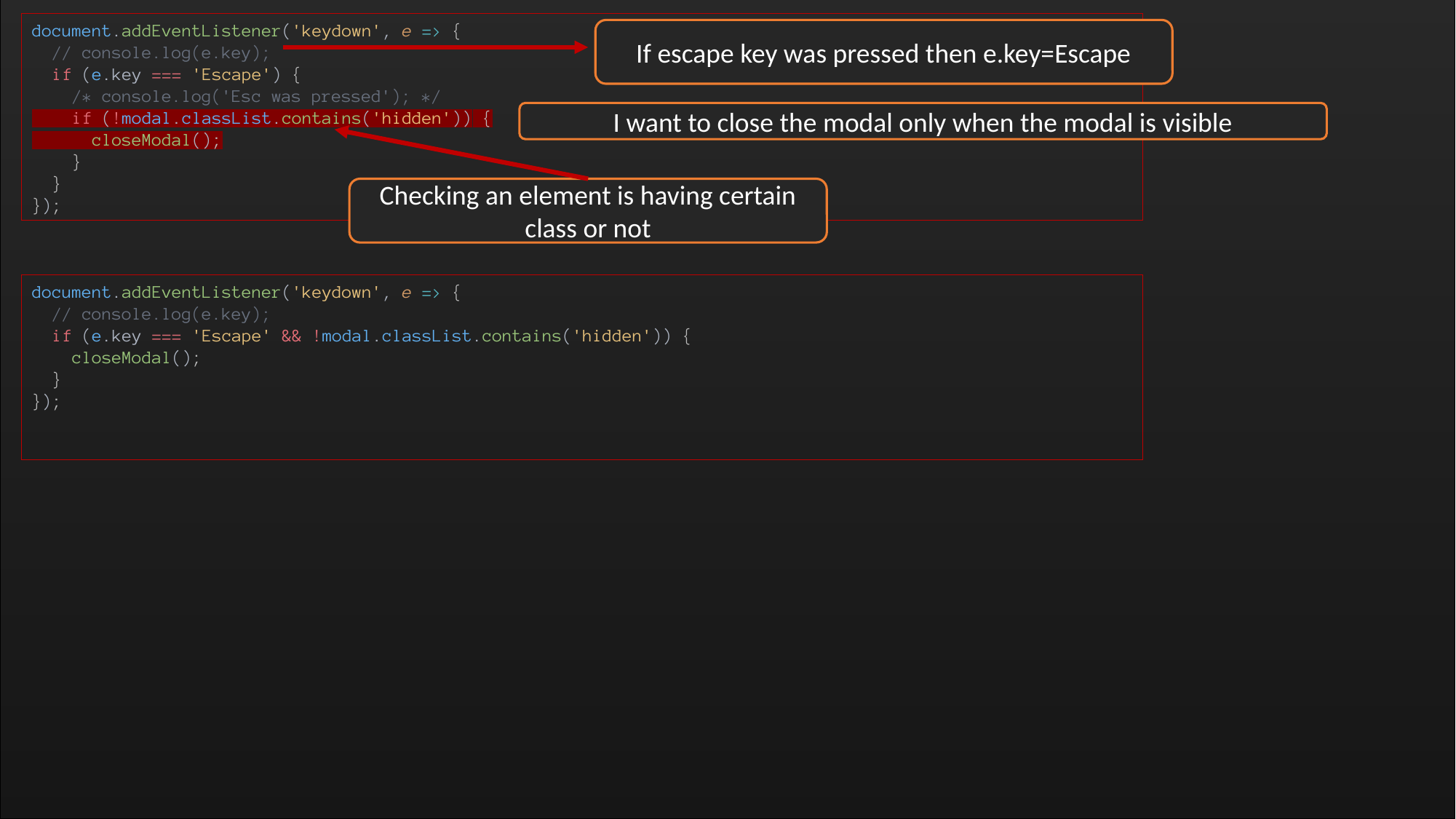

document.addEventListener('keydown', e => {
  // console.log(e.key);
  if (e.key === 'Escape') {
    /* console.log('Esc was pressed'); */
    if (!modal.classList.contains('hidden')) {
      closeModal();
    }
  }
});
If escape key was pressed then e.key=Escape
I want to close the modal only when the modal is visible
Checking an element is having certain class or not
document.addEventListener('keydown', e => {
  // console.log(e.key);
  if (e.key === 'Escape' && !modal.classList.contains('hidden')) {
    closeModal();
  }
});